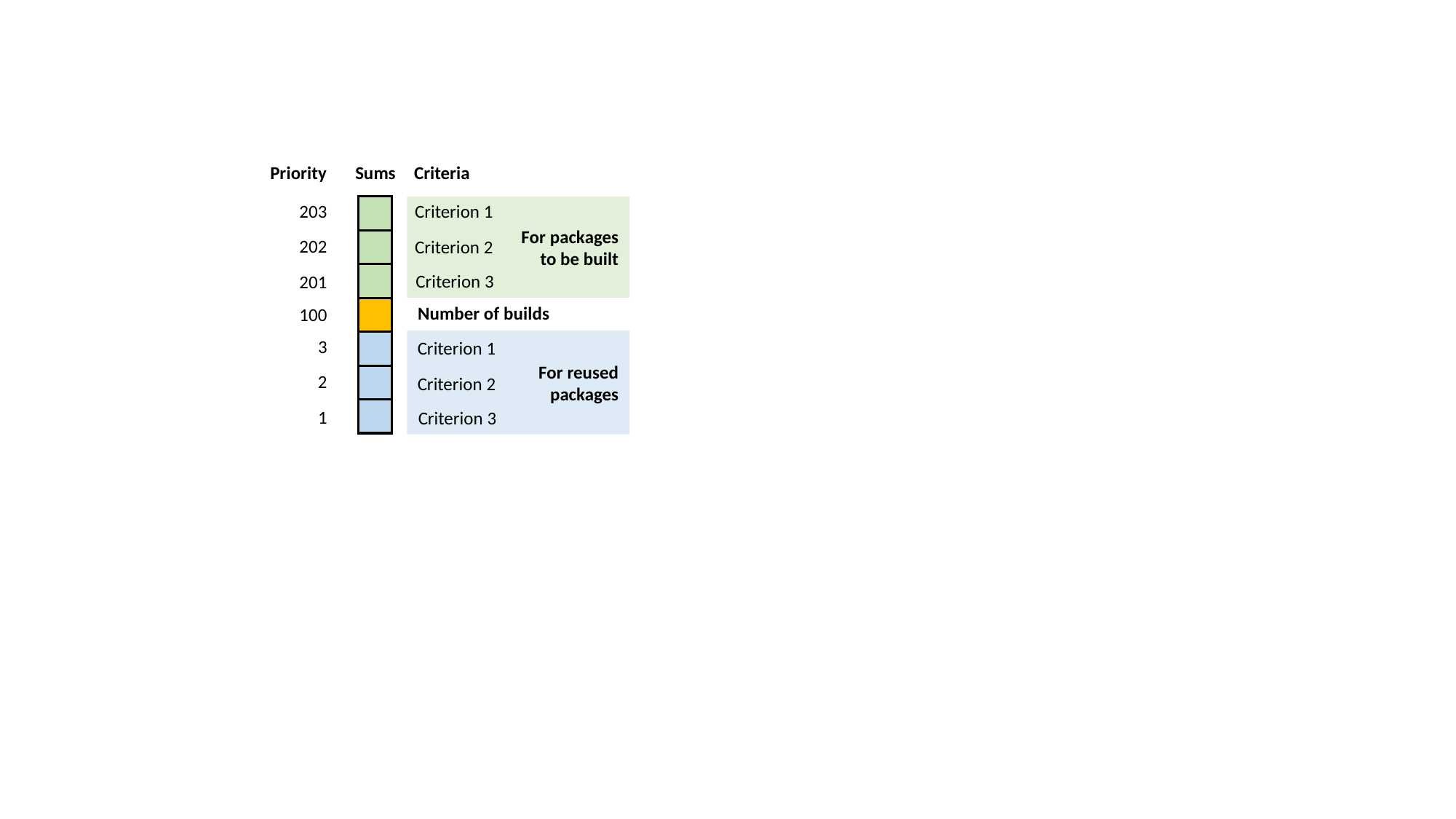

Sums
Criteria
Priority
203
Criterion 1

For packages
to be built
202
Criterion 2

Criterion 3
201
Number of builds
100

3
For reused
packages
Criterion 1

2

Criterion 2

1
Criterion 3